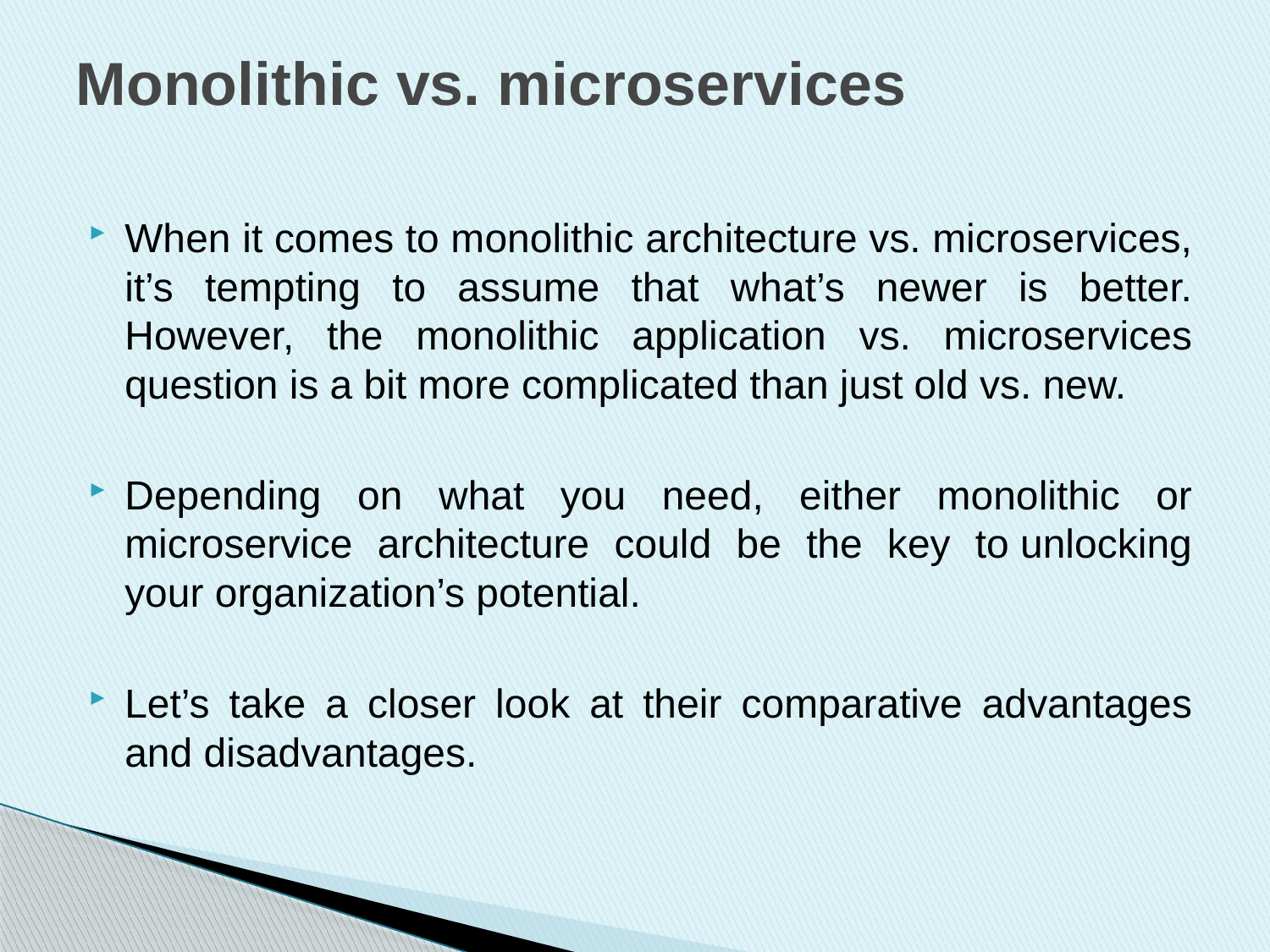

# Monolithic vs. microservices
When it comes to monolithic architecture vs. microservices, it’s tempting to assume that what’s newer is better. However, the monolithic application vs. microservices question is a bit more complicated than just old vs. new.

Depending on what you need, either monolithic or microservice architecture could be the key to unlocking your organization’s potential.

Let’s take a closer look at their comparative advantages and disadvantages.